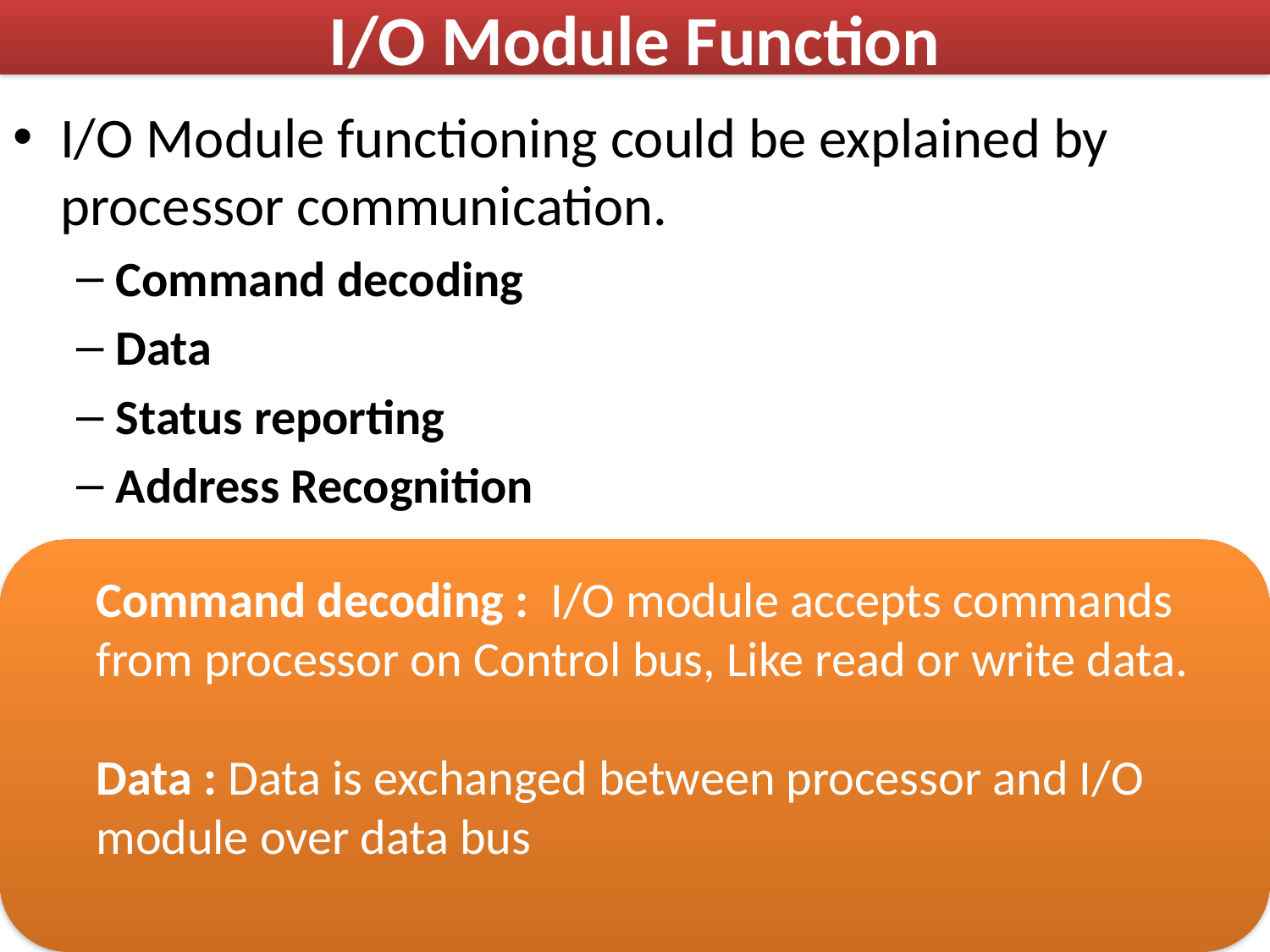

# I/O Module Function
I/O Module functioning could be explained by processor communication.
Command decoding
Data
Status reporting
Address Recognition

Command decoding :  I/O module accepts commands from processor on Control bus, Like read or write data.

Data : Data is exchanged between processor and I/O module over data bus